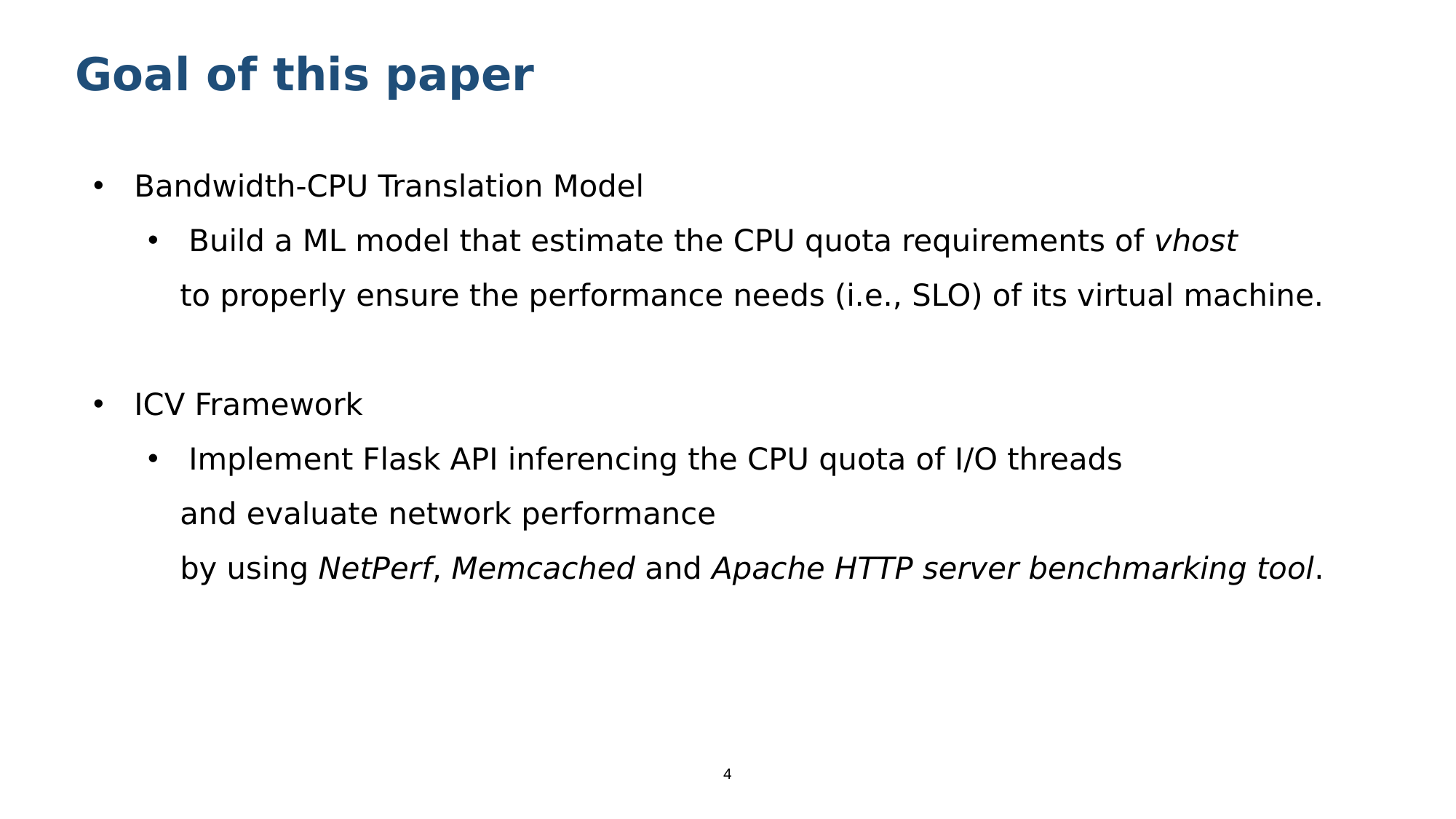

Goal of this paper
Bandwidth-CPU Translation Model
Build a ML model that estimate the CPU quota requirements of vhost
         to properly ensure the performance needs (i.e., SLO) of its virtual machine.

ICV Framework
Implement Flask API inferencing the CPU quota of I/O threads
         and evaluate network performance
         by using NetPerf, Memcached and Apache HTTP server benchmarking tool.
4